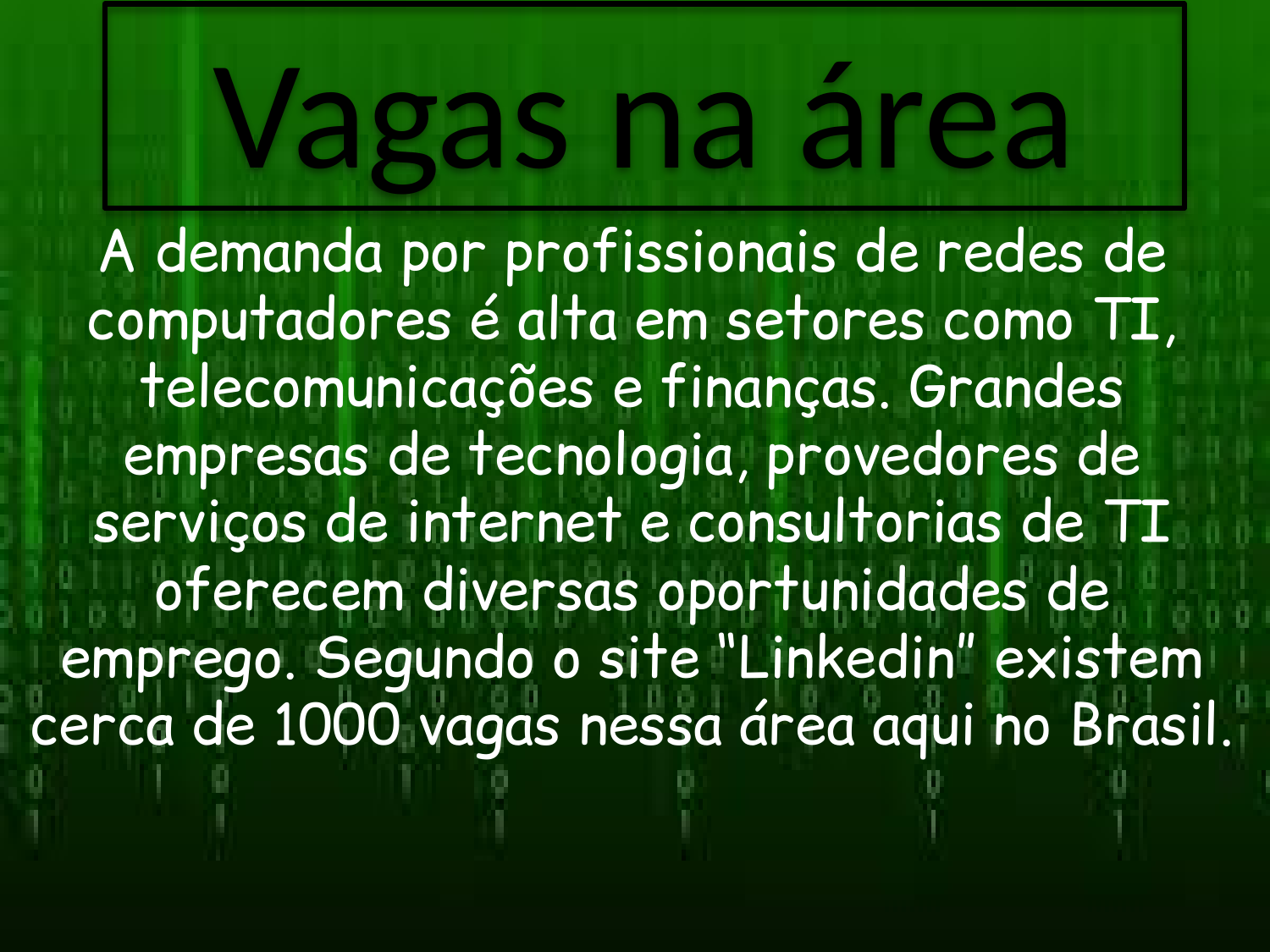

# Vagas na área
A demanda por profissionais de redes de computadores é alta em setores como TI, telecomunicações e finanças. Grandes empresas de tecnologia, provedores de serviços de internet e consultorias de TI oferecem diversas oportunidades de emprego. Segundo o site “Linkedin” existem cerca de 1000 vagas nessa área aqui no Brasil.